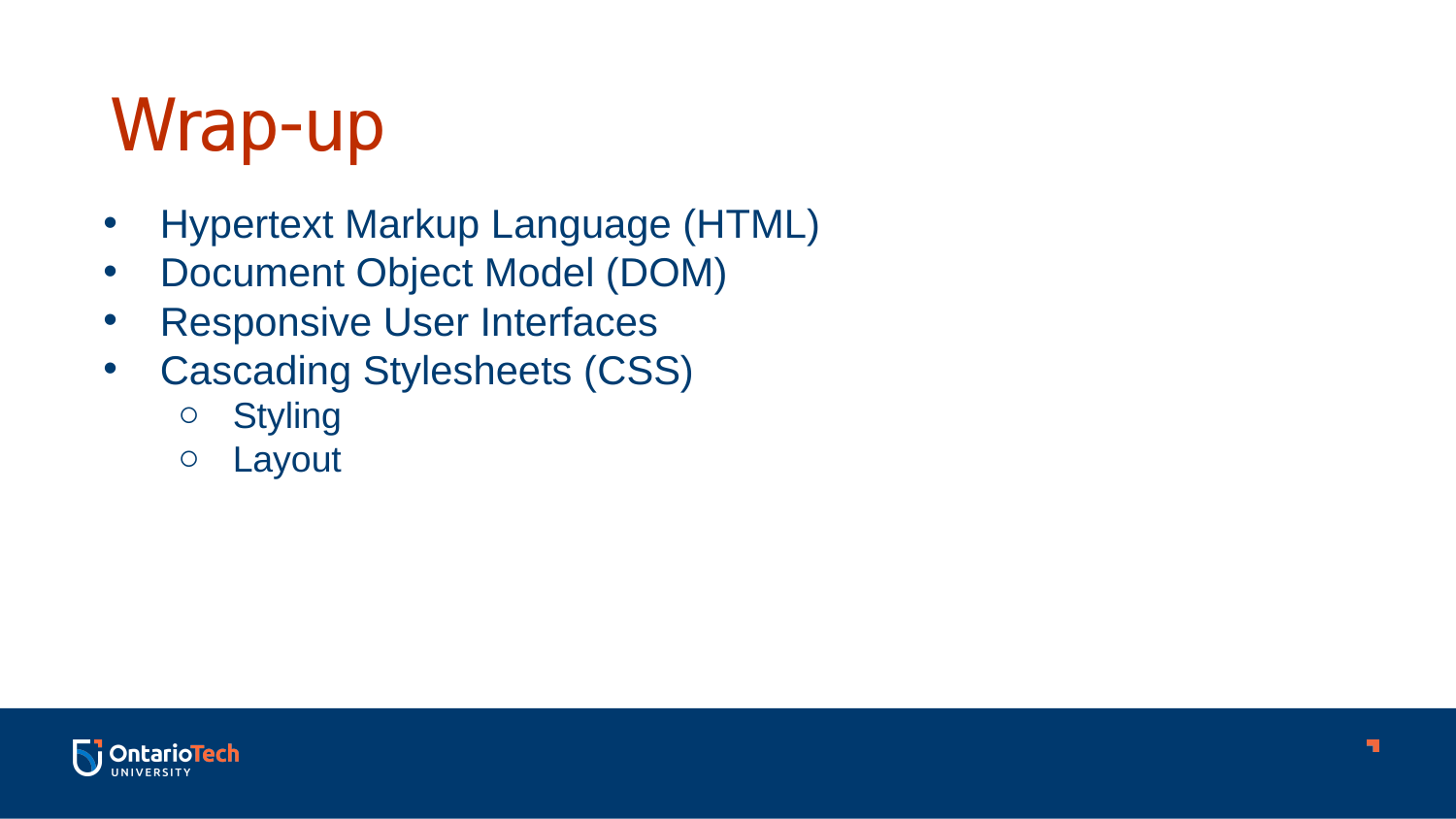

Wrap-up
Hypertext Markup Language (HTML)
Document Object Model (DOM)
Responsive User Interfaces
Cascading Stylesheets (CSS)
Styling
Layout